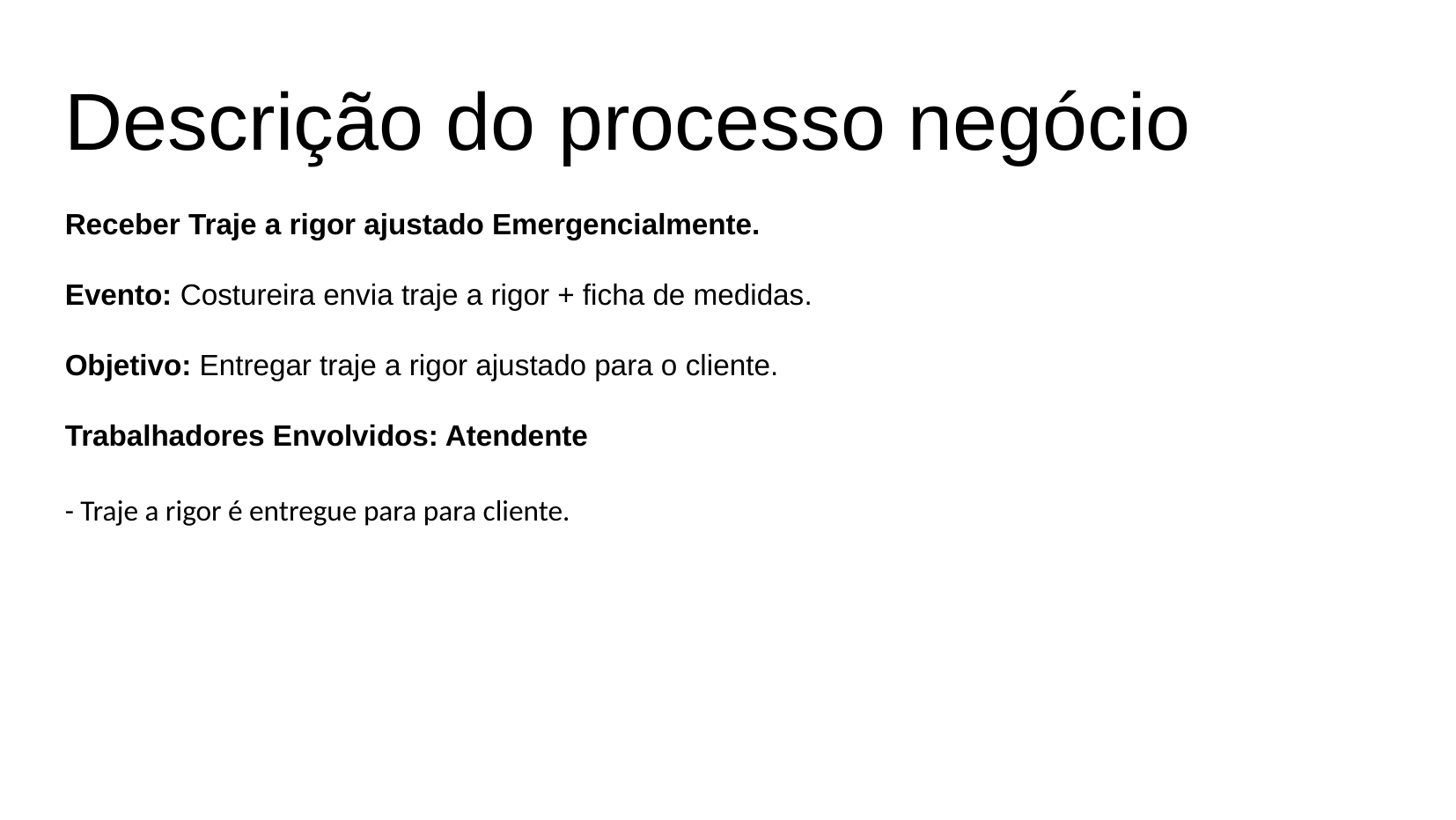

Descrição do processo negócio
Receber Traje a rigor ajustado Emergencialmente.

Evento: Costureira envia traje a rigor + ficha de medidas.

Objetivo: Entregar traje a rigor ajustado para o cliente.

Trabalhadores Envolvidos: Atendente
- Traje a rigor é entregue para para cliente.